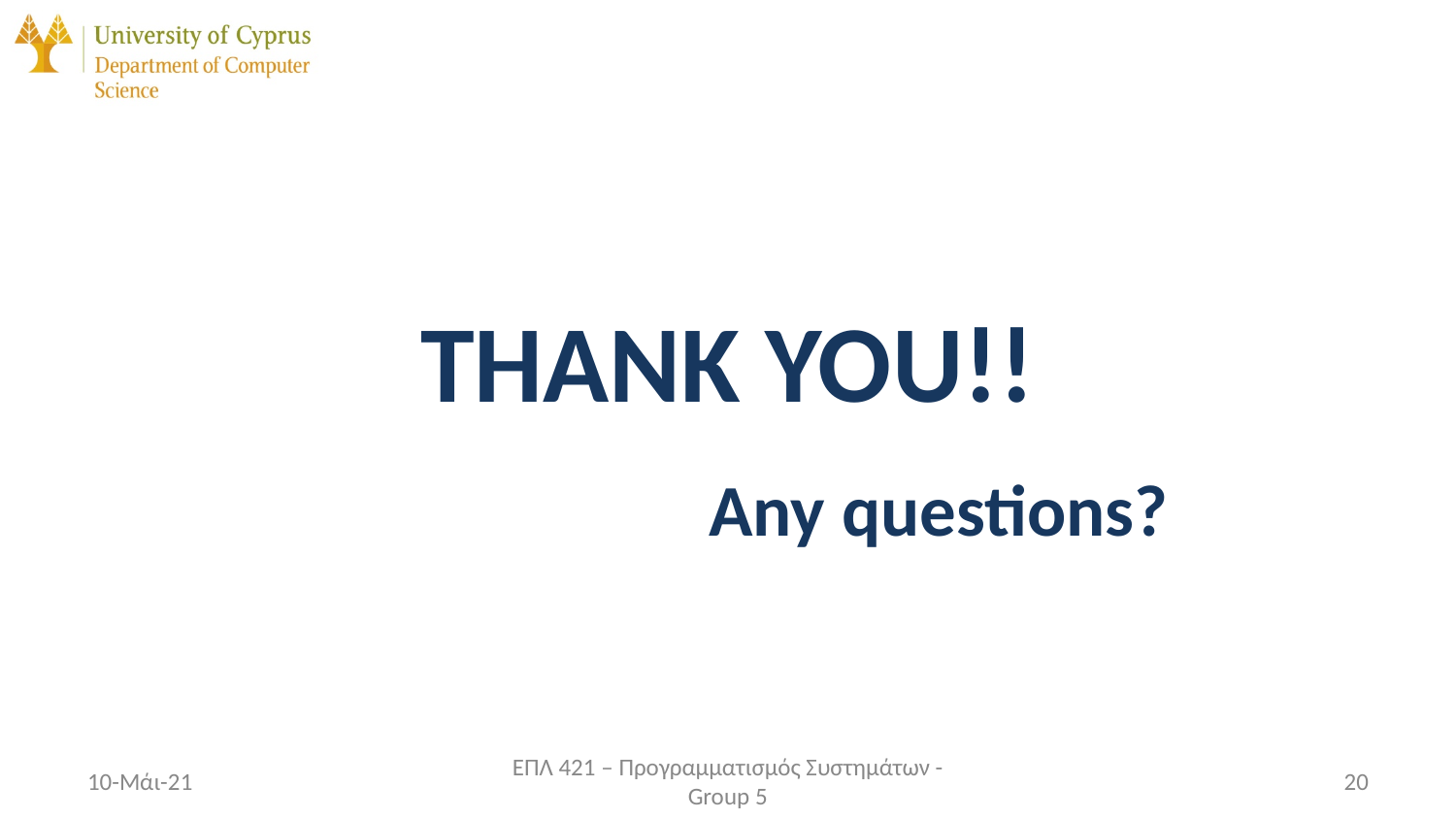

THANK YOU!!

Any questions?
10-Μάι-21
ΕΠΛ 421 – Προγραμματισμός Συστημάτων - Group 5
20